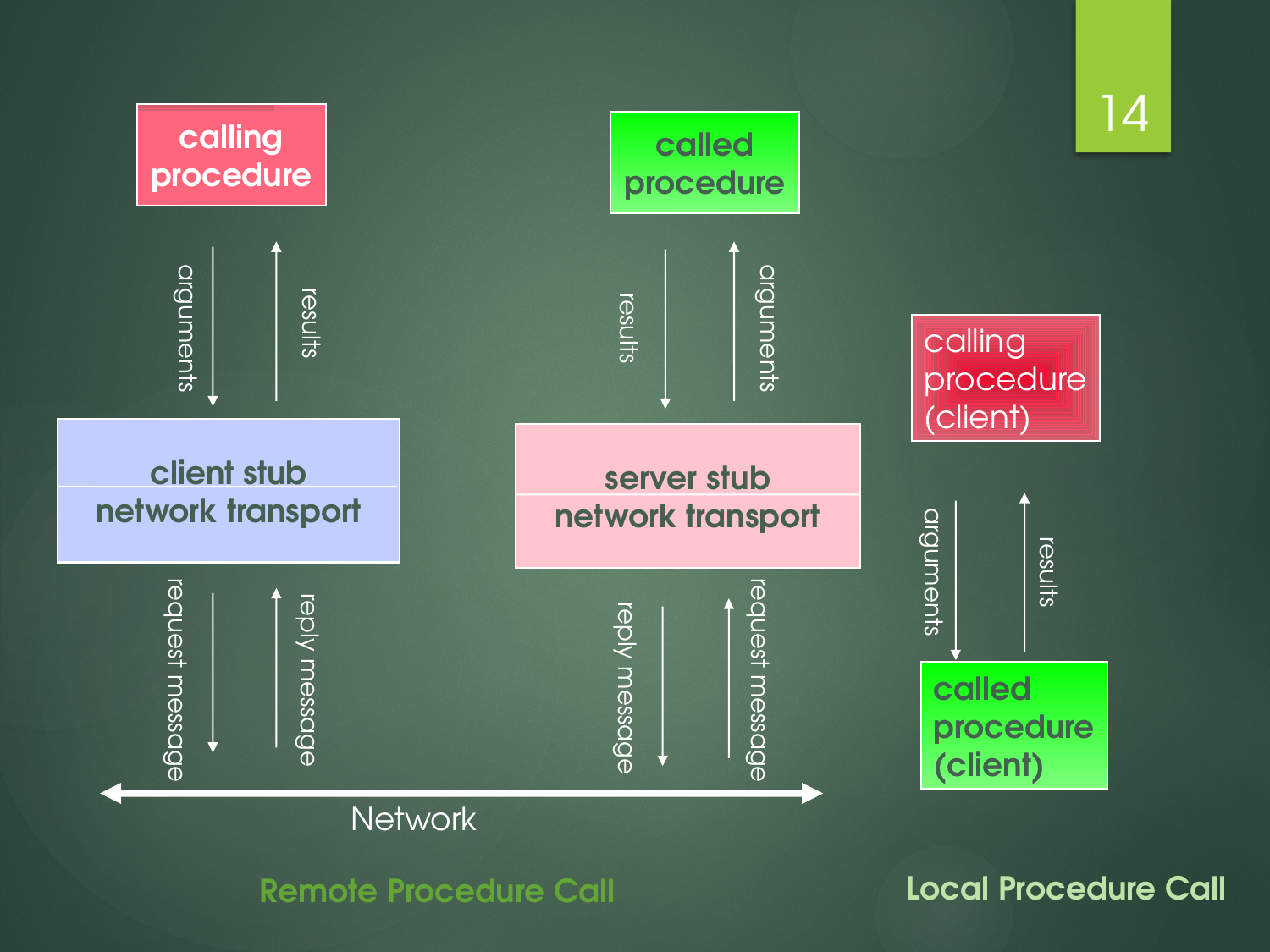

14
calling
procedure
called
procedure

results
arguments
results
arguments
calling
procedure
(client)
client stub
network transport
server stub
network transport

arguments
results

request message
reply message
request message
called
procedure
(client)
reply message
Network

Local Procedure Call
Remote Procedure Call